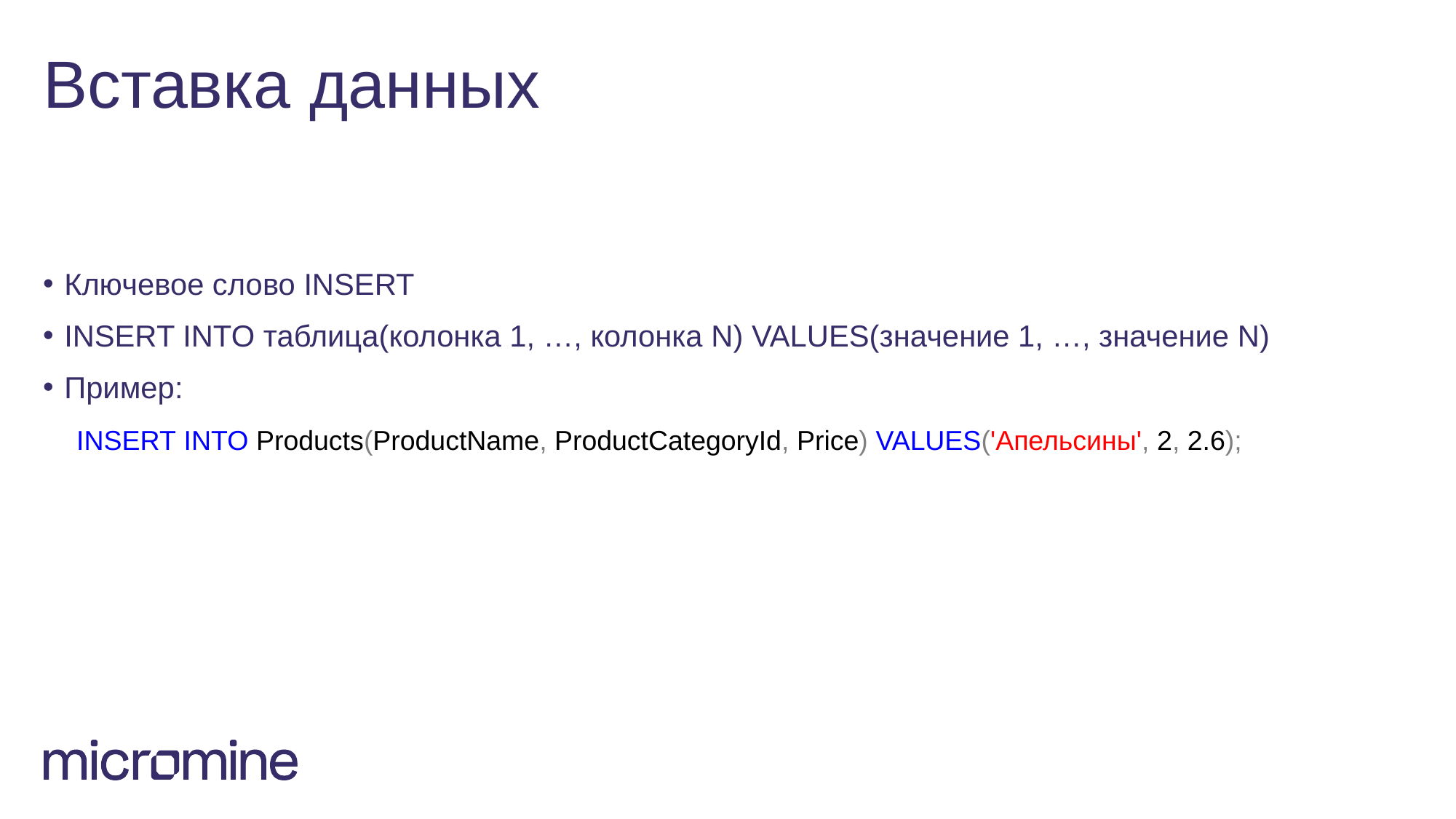

# Вставка данных

Ключевое слово INSERT
INSERT INTO таблица(колонка 1, …, колонка N) VALUES(значение 1, …, значение N)
Пример:
    INSERT INTO Products(ProductName, ProductCategoryId, Price) VALUES('Апельсины', 2, 2.6);